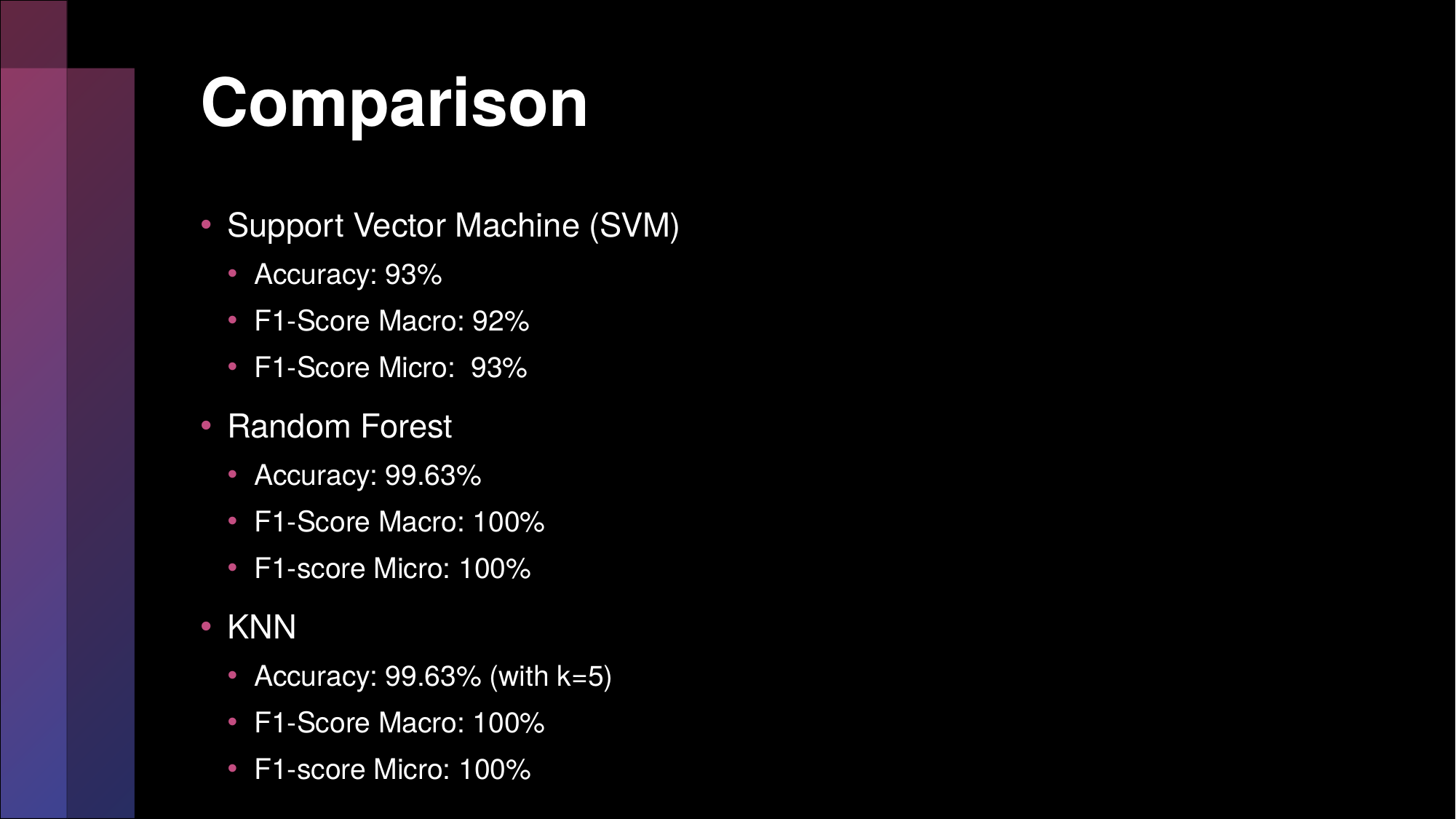

# Comparison
Support Vector Machine (SVM)
Accuracy: 93%
F1-Score Macro: 92%
F1-Score Micro:  93%
Random Forest
Accuracy: 99.63%
F1-Score Macro: 100%
F1-score Micro: 100%
KNN
Accuracy: 99.63% (with k=5)
F1-Score Macro: 100%
F1-score Micro: 100%